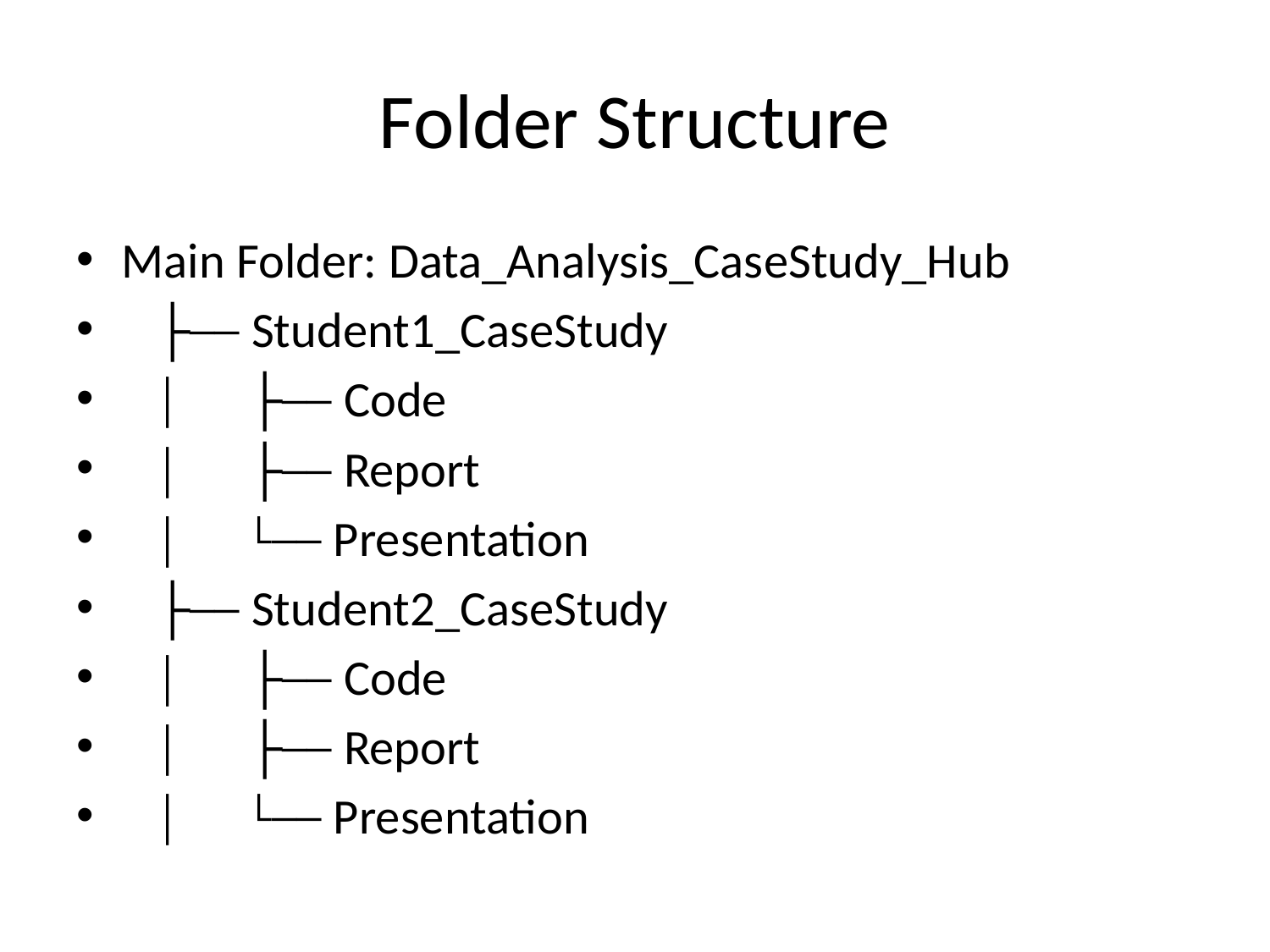

# Folder Structure
Main Folder: Data_Analysis_CaseStudy_Hub
   ├── Student1_CaseStudy
   │      ├── Code
   │      ├── Report
   │      └── Presentation
   ├── Student2_CaseStudy
   │      ├── Code
   │      ├── Report
   │      └── Presentation